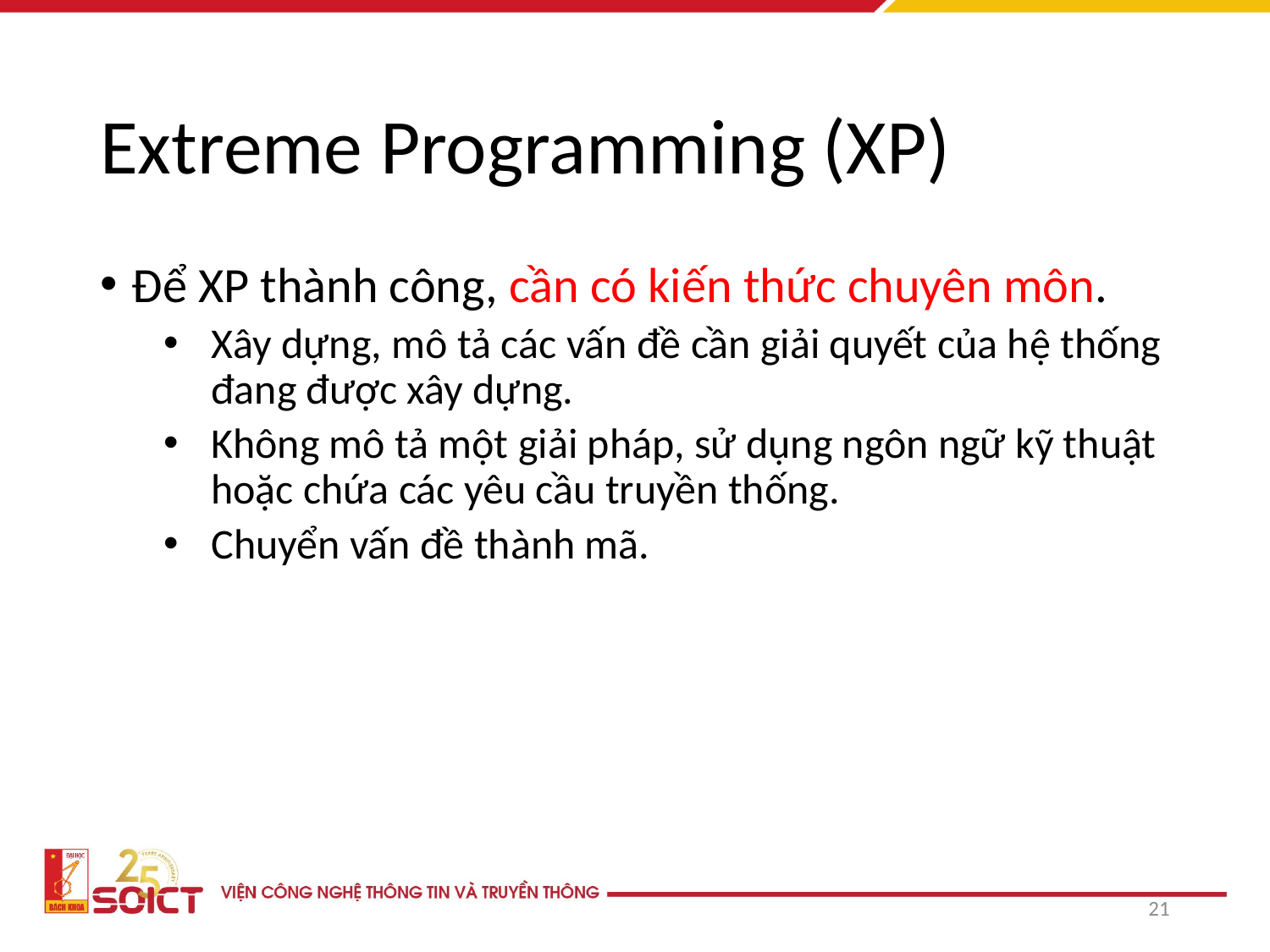

# Extreme Programming (XP)
Để XP thành công, cần có kiến thức chuyên môn.
Xây dựng, mô tả các vấn đề cần giải quyết của hệ thống đang được xây dựng.
Không mô tả một giải pháp, sử dụng ngôn ngữ kỹ thuật hoặc chứa các yêu cầu truyền thống.
Chuyển vấn đề thành mã.
21